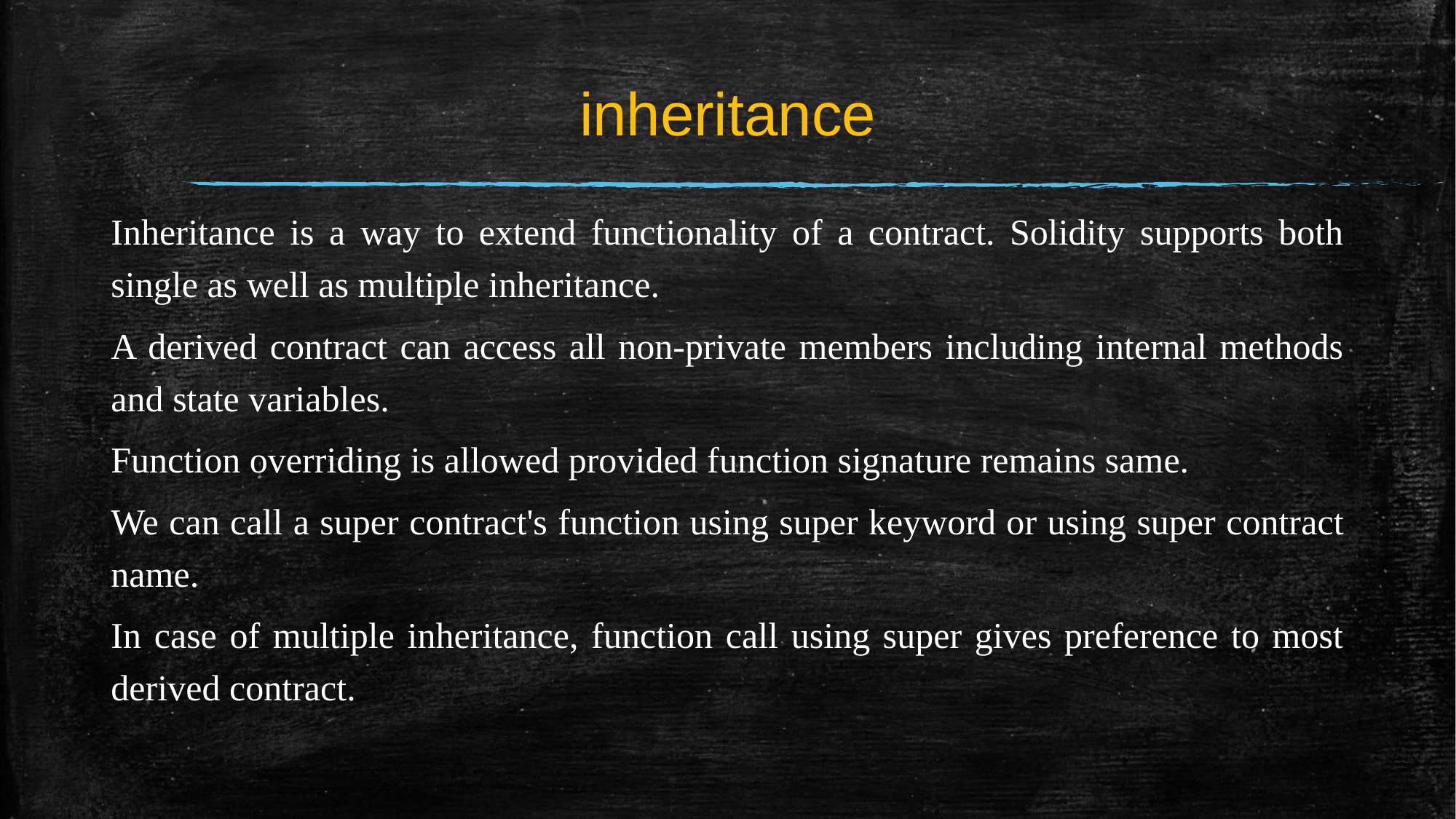

# inheritance
Inheritance is a way to extend functionality of a contract. Solidity supports both single as well as multiple inheritance.
A derived contract can access all non-private members including internal methods and state variables.
Function overriding is allowed provided function signature remains same.
We can call a super contract's function using super keyword or using super contract name.
In case of multiple inheritance, function call using super gives preference to most derived contract.